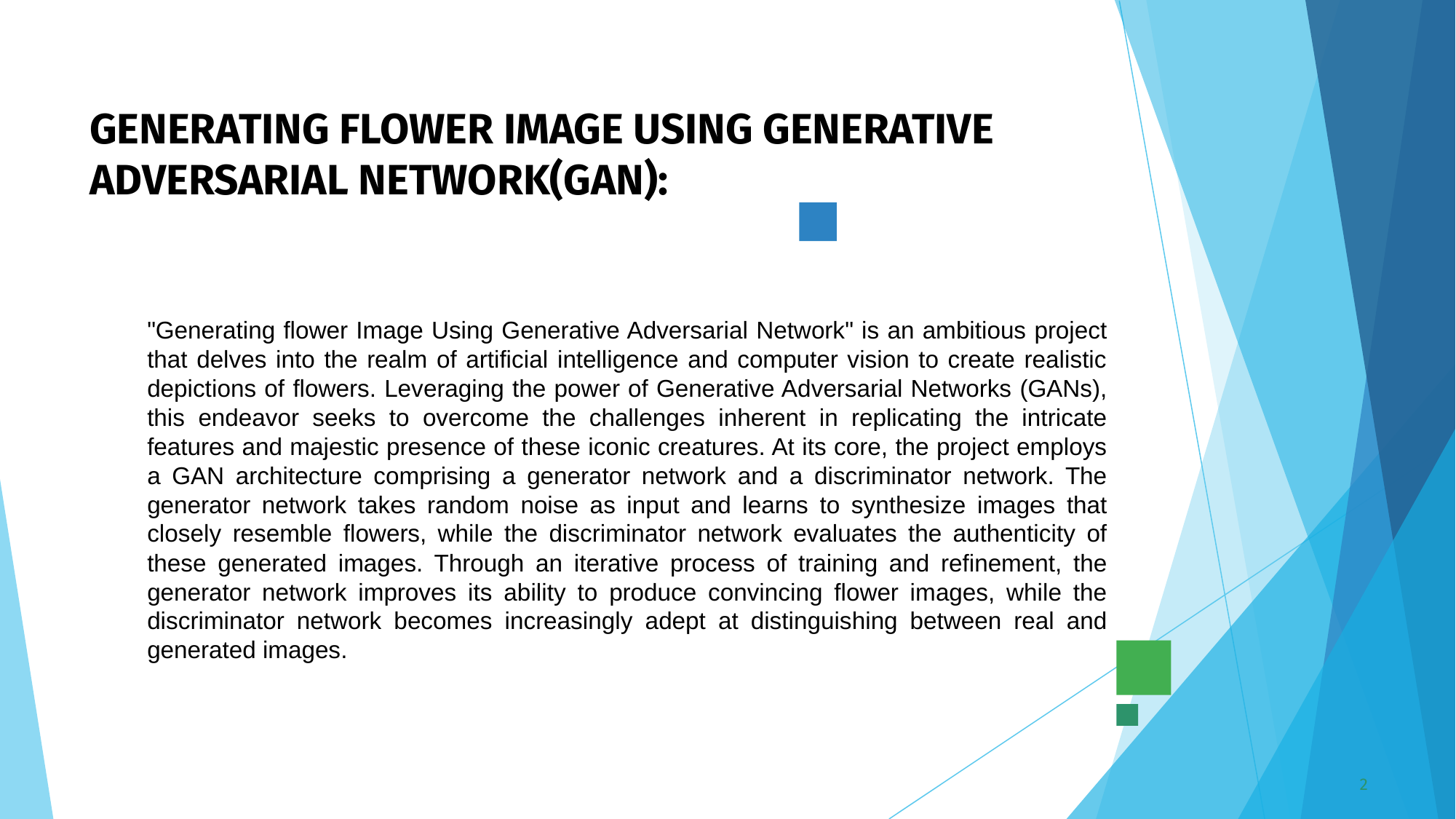

# GENERATING FLOWER IMAGE USING GENERATIVE ADVERSARIAL NETWORK(GAN):

"Generating flower Image Using Generative Adversarial Network" is an ambitious project that delves into the realm of artificial intelligence and computer vision to create realistic depictions of flowers. Leveraging the power of Generative Adversarial Networks (GANs), this endeavor seeks to overcome the challenges inherent in replicating the intricate features and majestic presence of these iconic creatures. At its core, the project employs a GAN architecture comprising a generator network and a discriminator network. The generator network takes random noise as input and learns to synthesize images that closely resemble flowers, while the discriminator network evaluates the authenticity of these generated images. Through an iterative process of training and refinement, the generator network improves its ability to produce convincing flower images, while the discriminator network becomes increasingly adept at distinguishing between real and generated images.

2